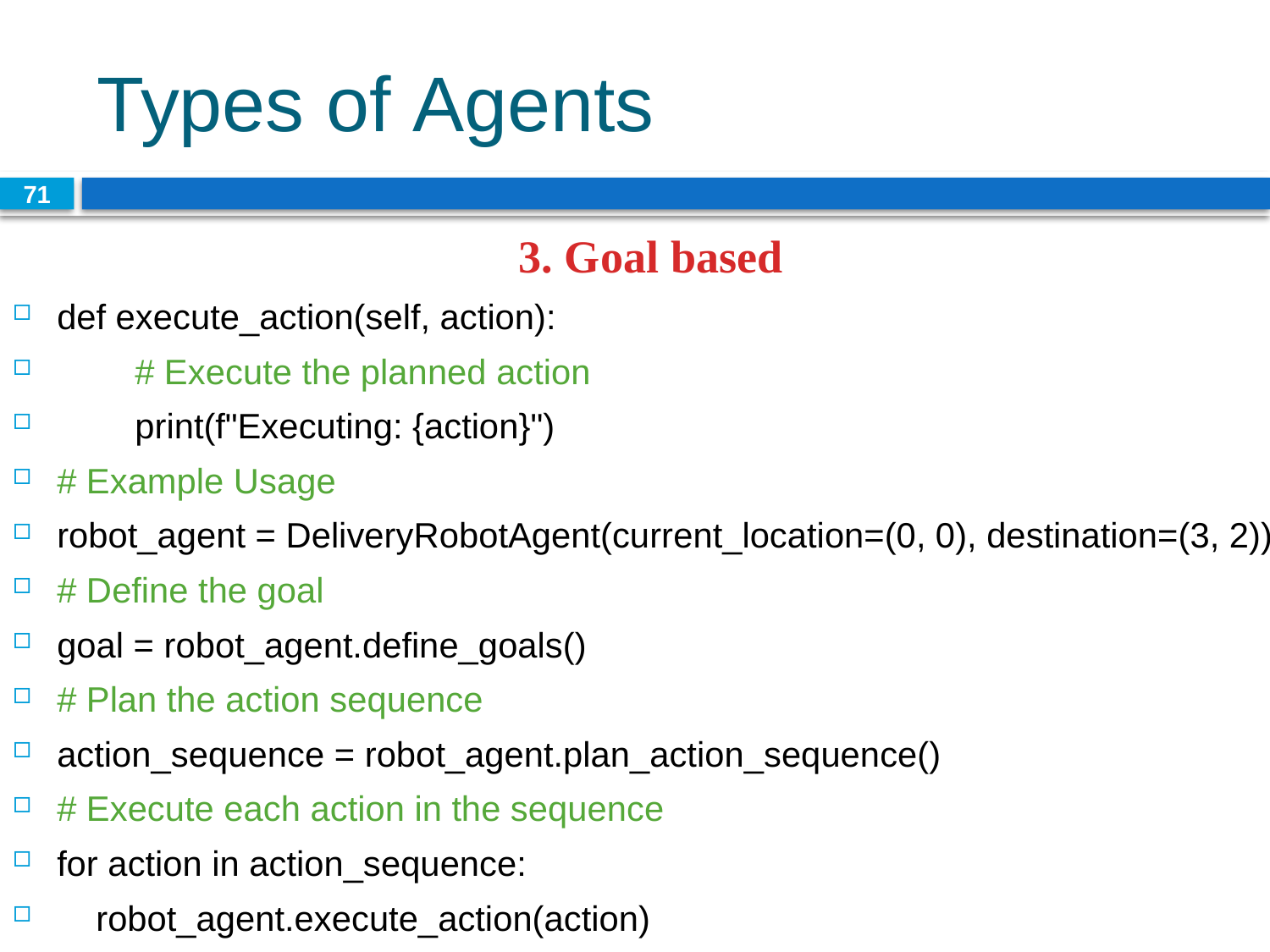

# Types of Agents
71
 3. Goal based
def execute_action(self, action):
        # Execute the planned action
        print(f"Executing: {action}")
# Example Usage
robot_agent = DeliveryRobotAgent(current_location=(0, 0), destination=(3, 2))
# Define the goal
goal = robot_agent.define_goals()
# Plan the action sequence
action_sequence = robot_agent.plan_action_sequence()
# Execute each action in the sequence
for action in action_sequence:
    robot_agent.execute_action(action)